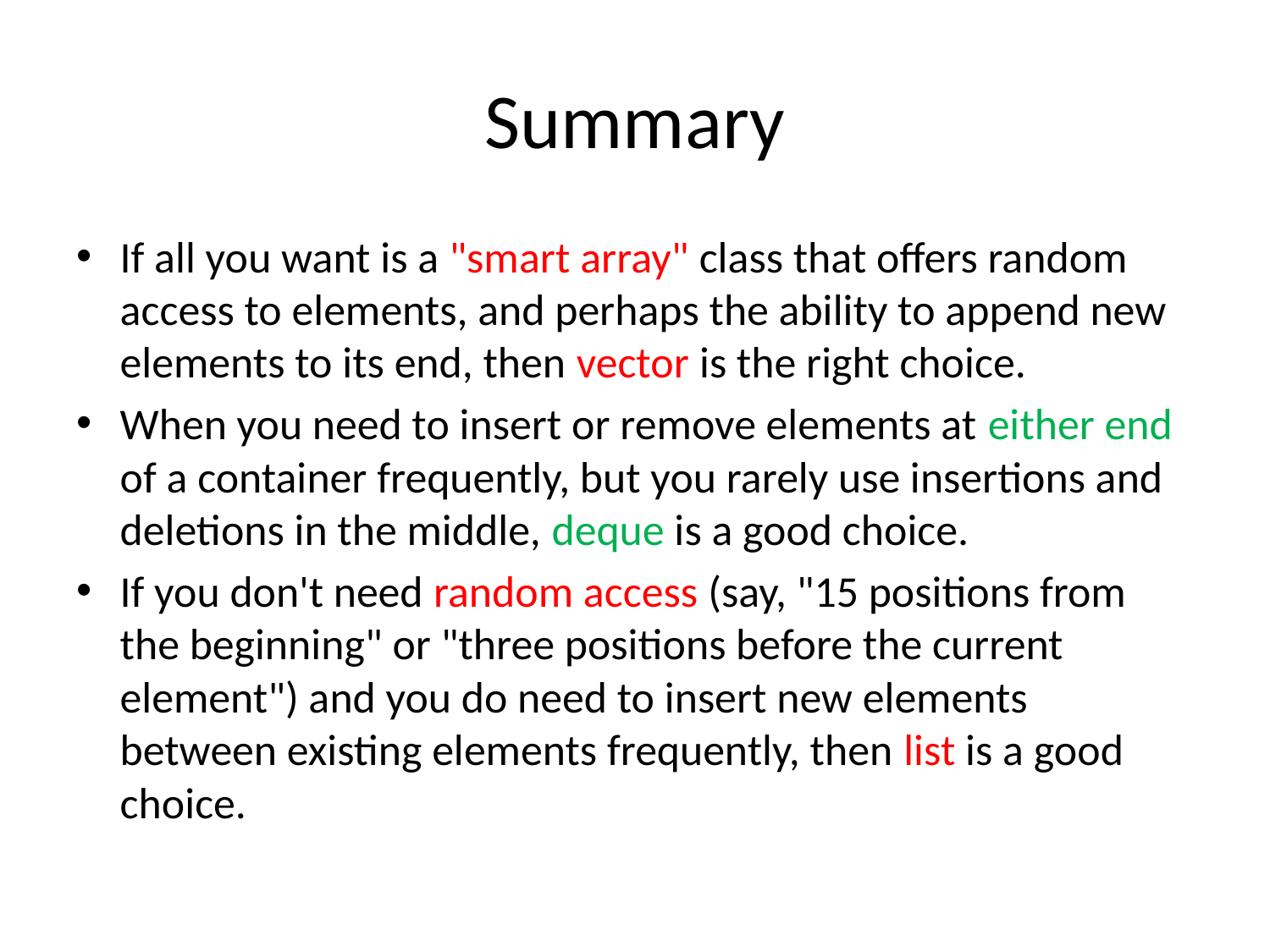

# Summary
If all you want is a "smart array" class that offers random access to elements, and perhaps the ability to append new elements to its end, then vector is the right choice.
When you need to insert or remove elements at either end of a container frequently, but you rarely use insertions and deletions in the middle, deque is a good choice.
If you don't need random access (say, "15 positions from the beginning" or "three positions before the current element") and you do need to insert new elements between existing elements frequently, then list is a good choice.